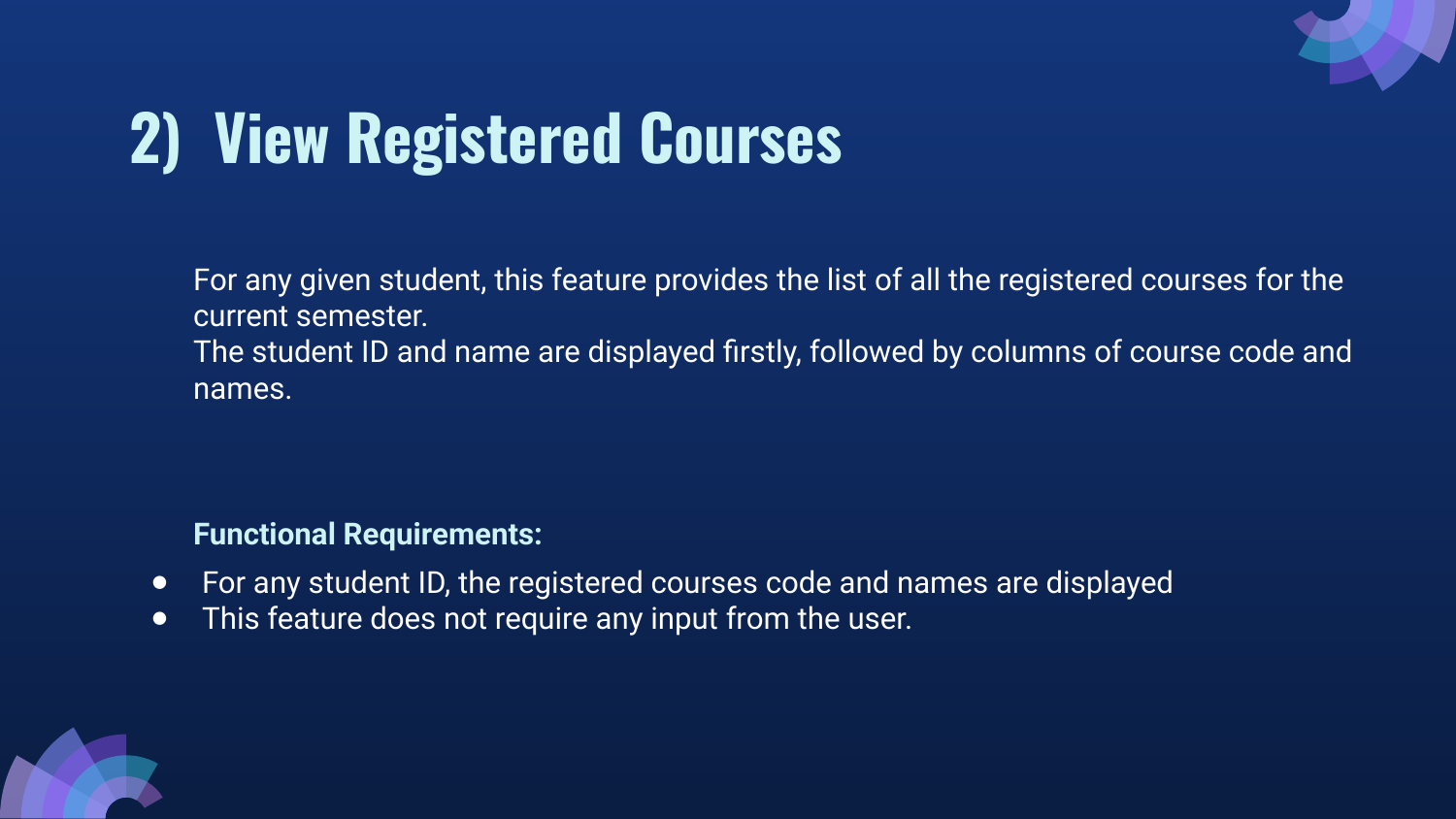

# 2)  View Registered Courses

For any given student, this feature provides the list of all the registered courses for the current semester.
The student ID and name are displayed firstly, followed by columns of course code and names.

Functional Requirements:
For any student ID, the registered courses code and names are displayed
This feature does not require any input from the user.